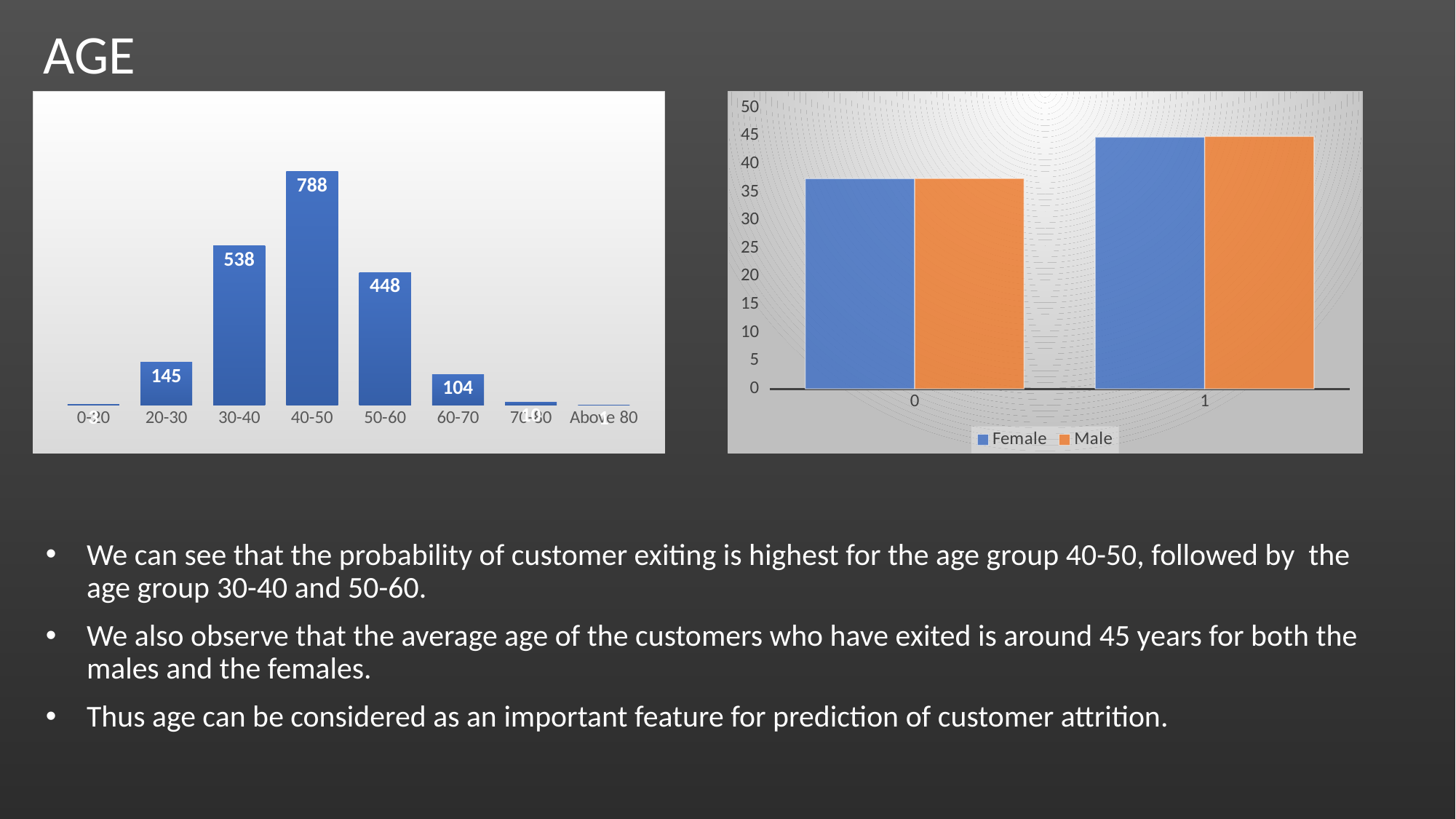

# AGE

### Chart

| Category | Exited_Customers |
|---|---|
| 0-20 | 3.0 |
| 20-30 | 145.0 |
| 30-40 | 538.0 |
| 40-50 | 788.0 |
| 50-60 | 448.0 |
| 60-70 | 104.0 |
| 70-80 | 10.0 |
| Above 80 | 1.0 |

### Chart

| Category | Female | Male |
|---|---|---|
| 0 | 37.3825 | 37.4277 |
| 1 | 44.7849 | 44.9053 |
We can see that the probability of customer exiting is highest for the age group 40-50, followed by  the age group 30-40 and 50-60.
We also observe that the average age of the customers who have exited is around 45 years for both the males and the females.
Thus age can be considered as an important feature for prediction of customer attrition.